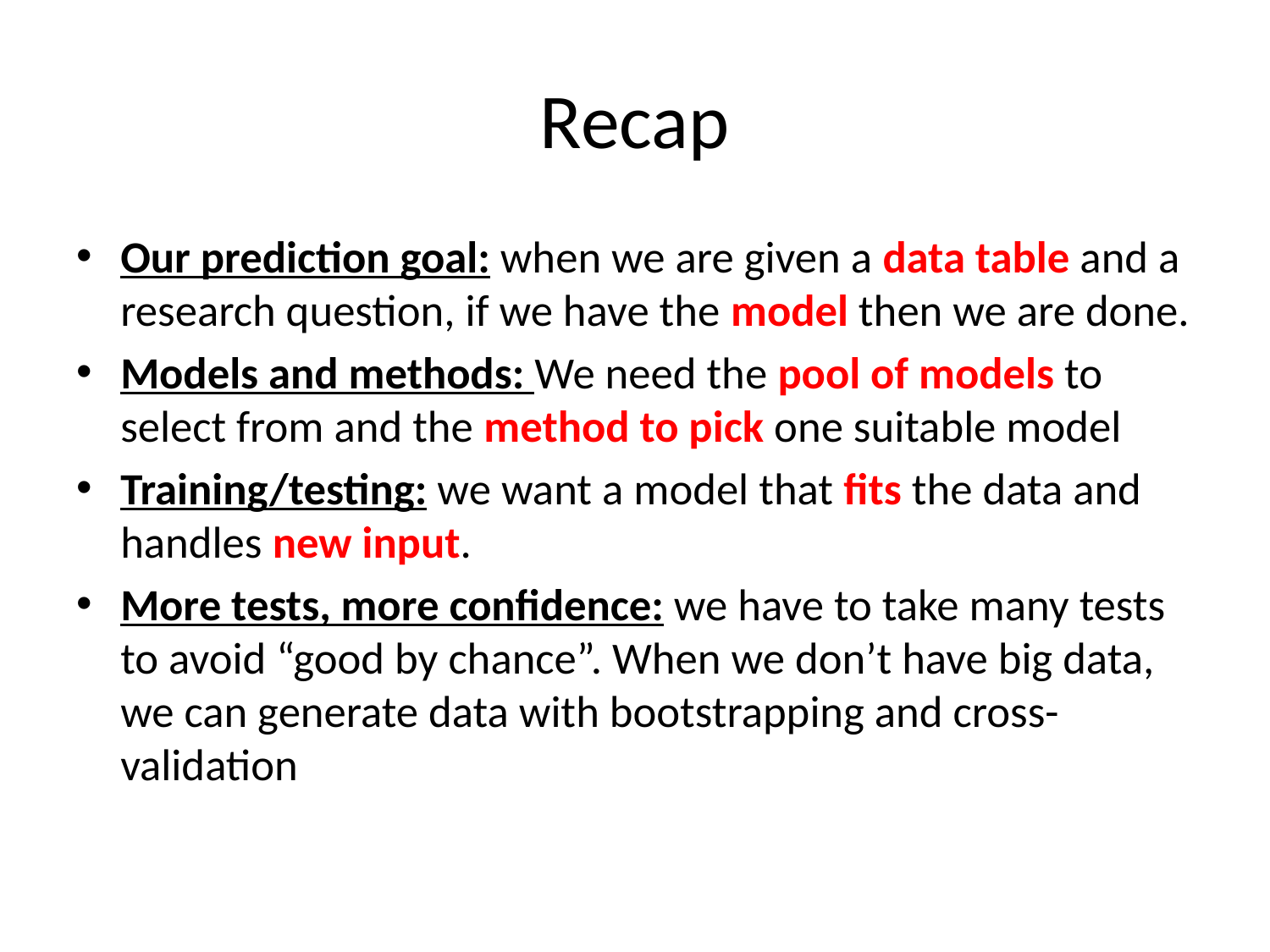

# Recap
Our prediction goal: when we are given a data table and a research question, if we have the model then we are done.
Models and methods: We need the pool of models to select from and the method to pick one suitable model
Training/testing: we want a model that fits the data and handles new input.
More tests, more confidence: we have to take many tests to avoid “good by chance”. When we don’t have big data, we can generate data with bootstrapping and cross-validation